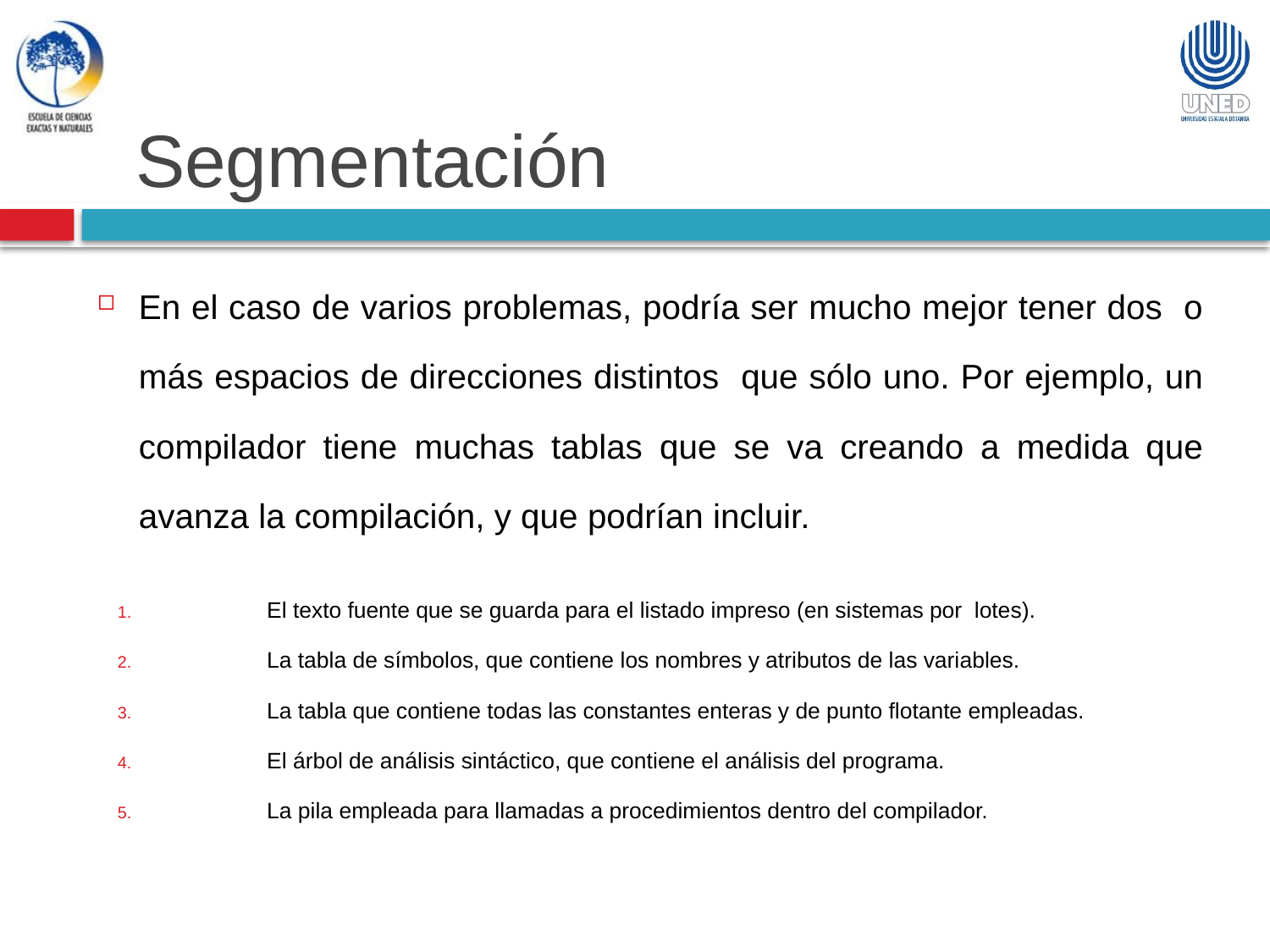

Segmentación
En el caso de varios problemas, podría ser mucho mejor tener dos  o más espacios de direcciones distintos  que sólo uno. Por ejemplo, un compilador tiene muchas tablas que se va creando a medida que avanza la compilación, y que podrían incluir.

El texto fuente que se guarda para el listado impreso (en sistemas por  lotes).
La tabla de símbolos, que contiene los nombres y atributos de las variables.
La tabla que contiene todas las constantes enteras y de punto flotante empleadas.
El árbol de análisis sintáctico, que contiene el análisis del programa.
La pila empleada para llamadas a procedimientos dentro del compilador.